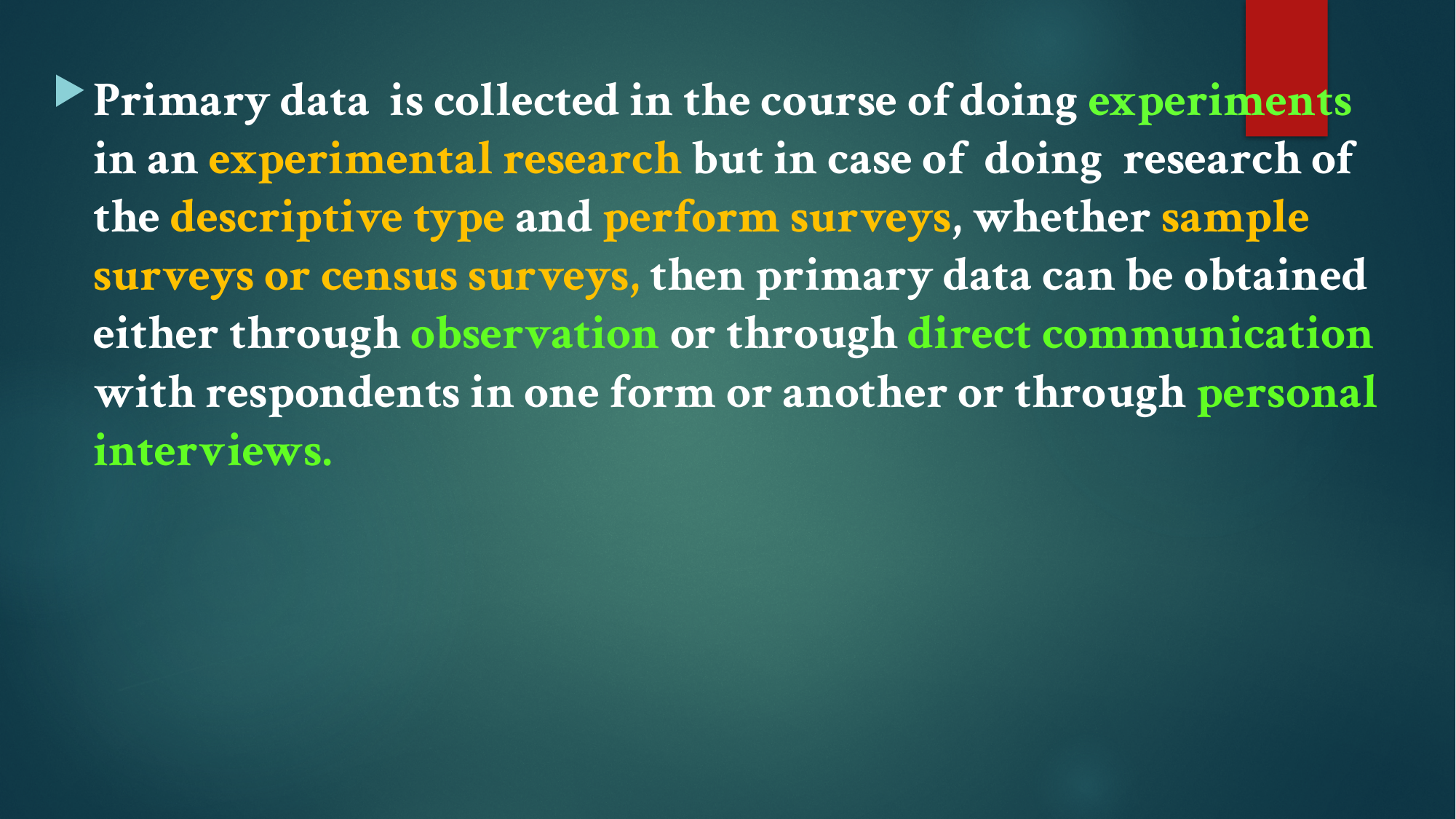

Primary data  is collected in the course of doing experiments in an experimental research but in case of  doing  research of the descriptive type and perform surveys, whether sample surveys or census surveys, then primary data can be obtained  either through observation or through direct communication with respondents in one form or another or through personal interviews.